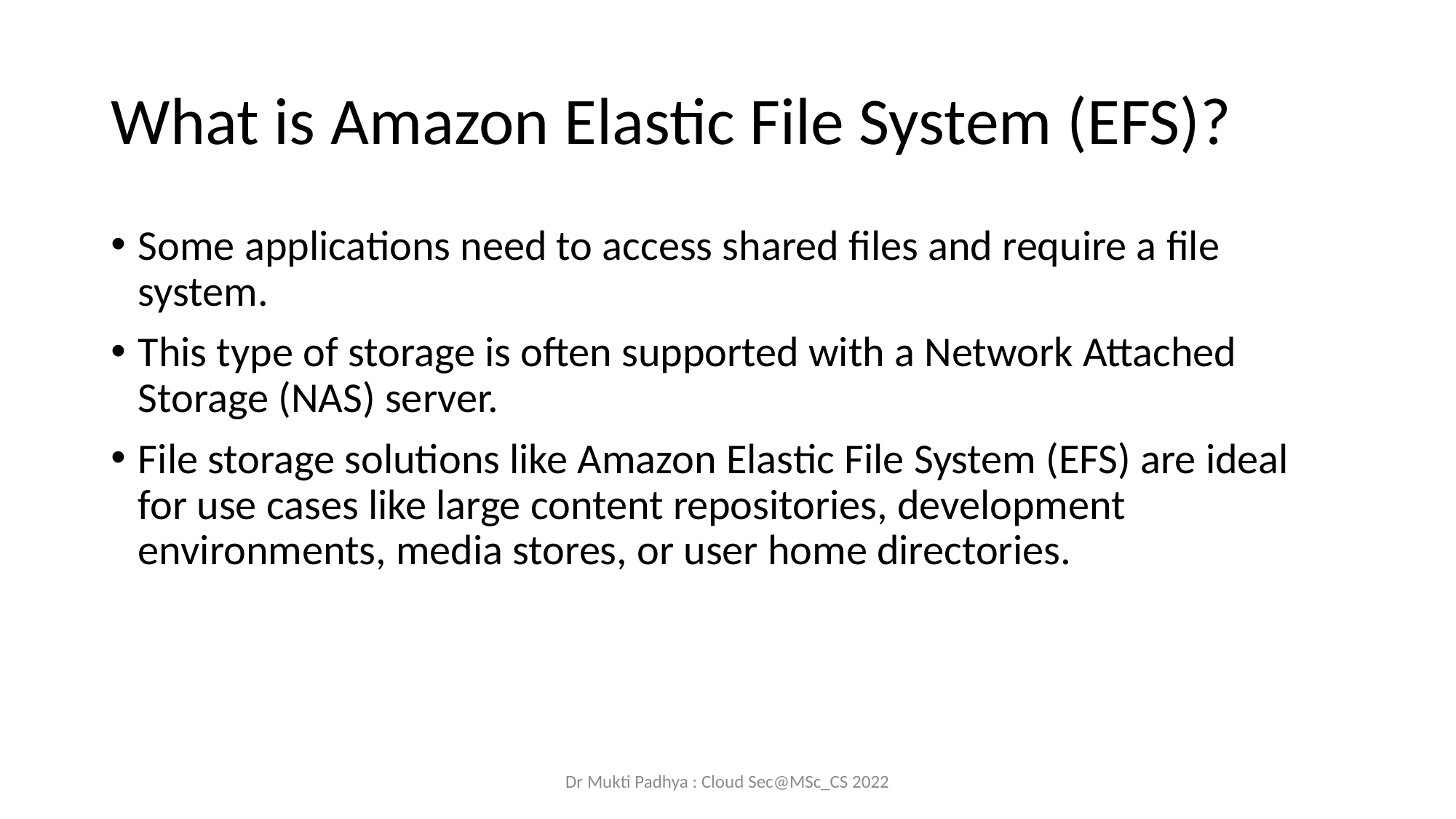

# What is Amazon Elastic File System (EFS)?
Some applications need to access shared files and require a file system.
This type of storage is often supported with a Network Attached Storage (NAS) server.
File storage solutions like Amazon Elastic File System (EFS) are ideal for use cases like large content repositories, development environments, media stores, or user home directories.

Dr Mukti Padhya : Cloud Sec@MSc_CS 2022
17